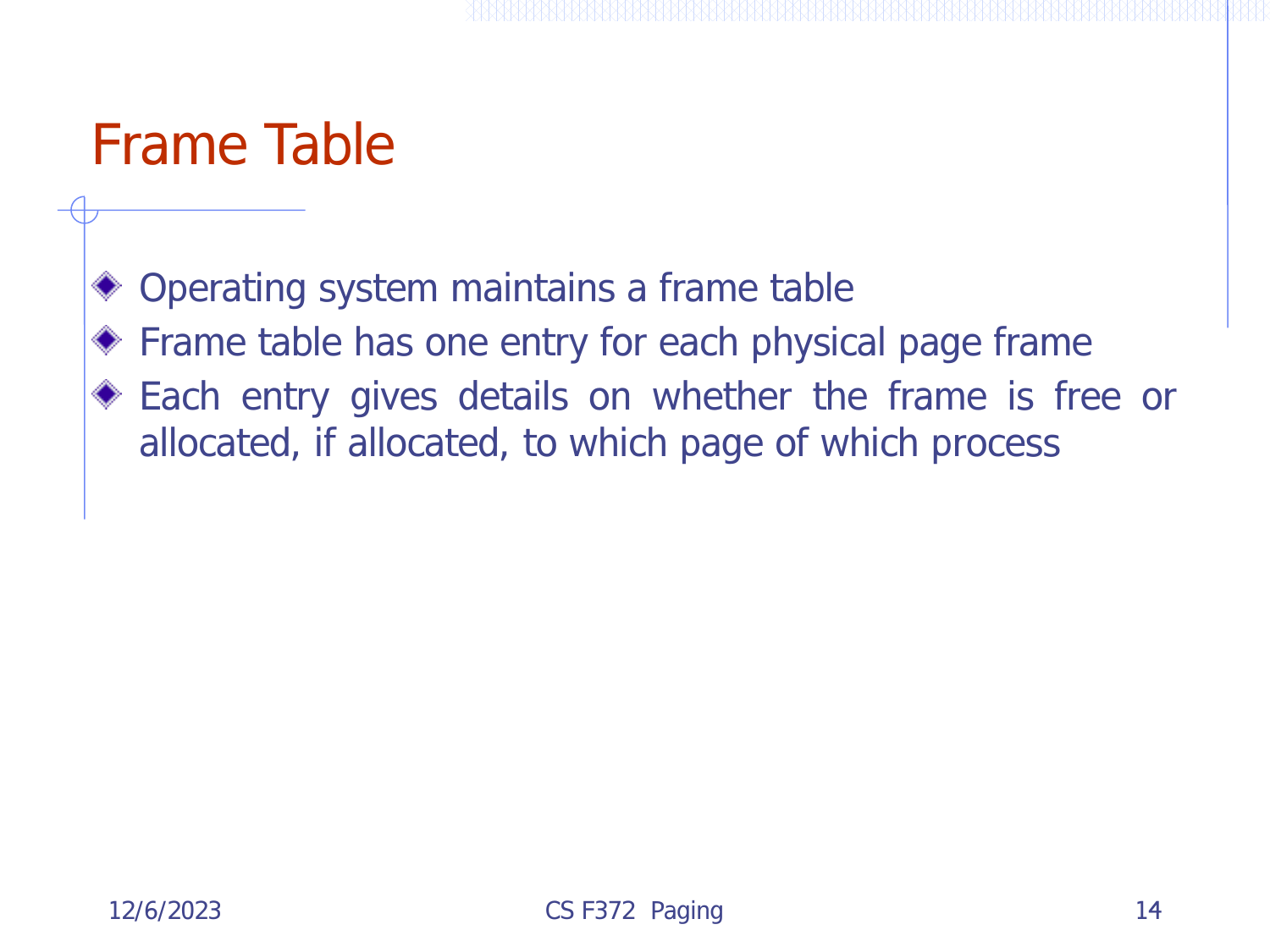

# Frame Table
Operating system maintains a frame table
Frame table has one entry for each physical page frame
Each entry gives details on whether the frame is free or allocated, if allocated, to which page of which process
12/6/2023
CS F372  Paging
14